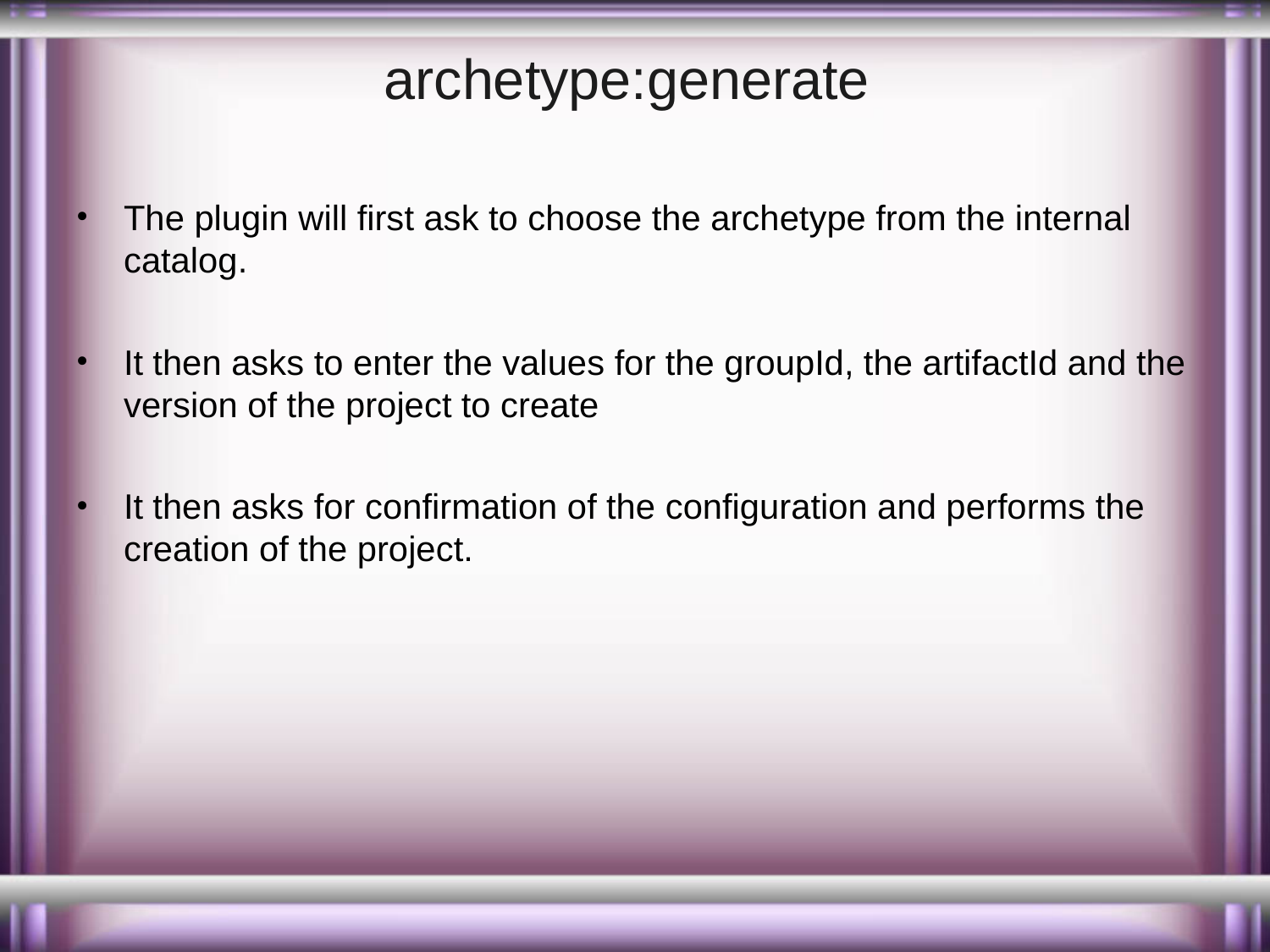

# archetype:generate

The plugin will first ask to choose the archetype from the internal catalog.

It then asks to enter the values for the groupId, the artifactId and the version of the project to create

It then asks for confirmation of the configuration and performs the creation of the project.